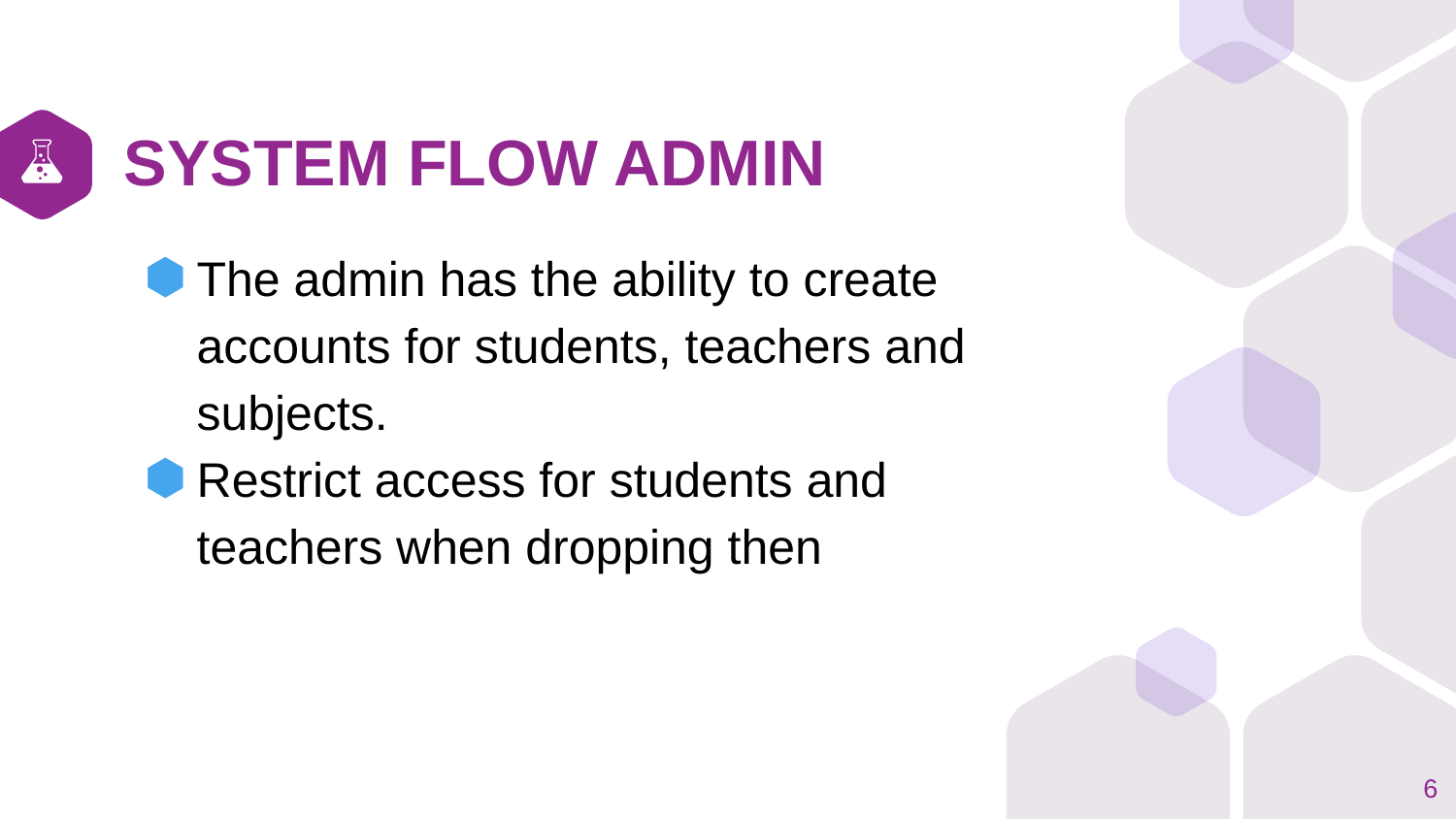

# SYSTEM FLOW ADMIN

The admin has the ability to create accounts for students, teachers and subjects.
Restrict access for students and teachers when dropping then
6